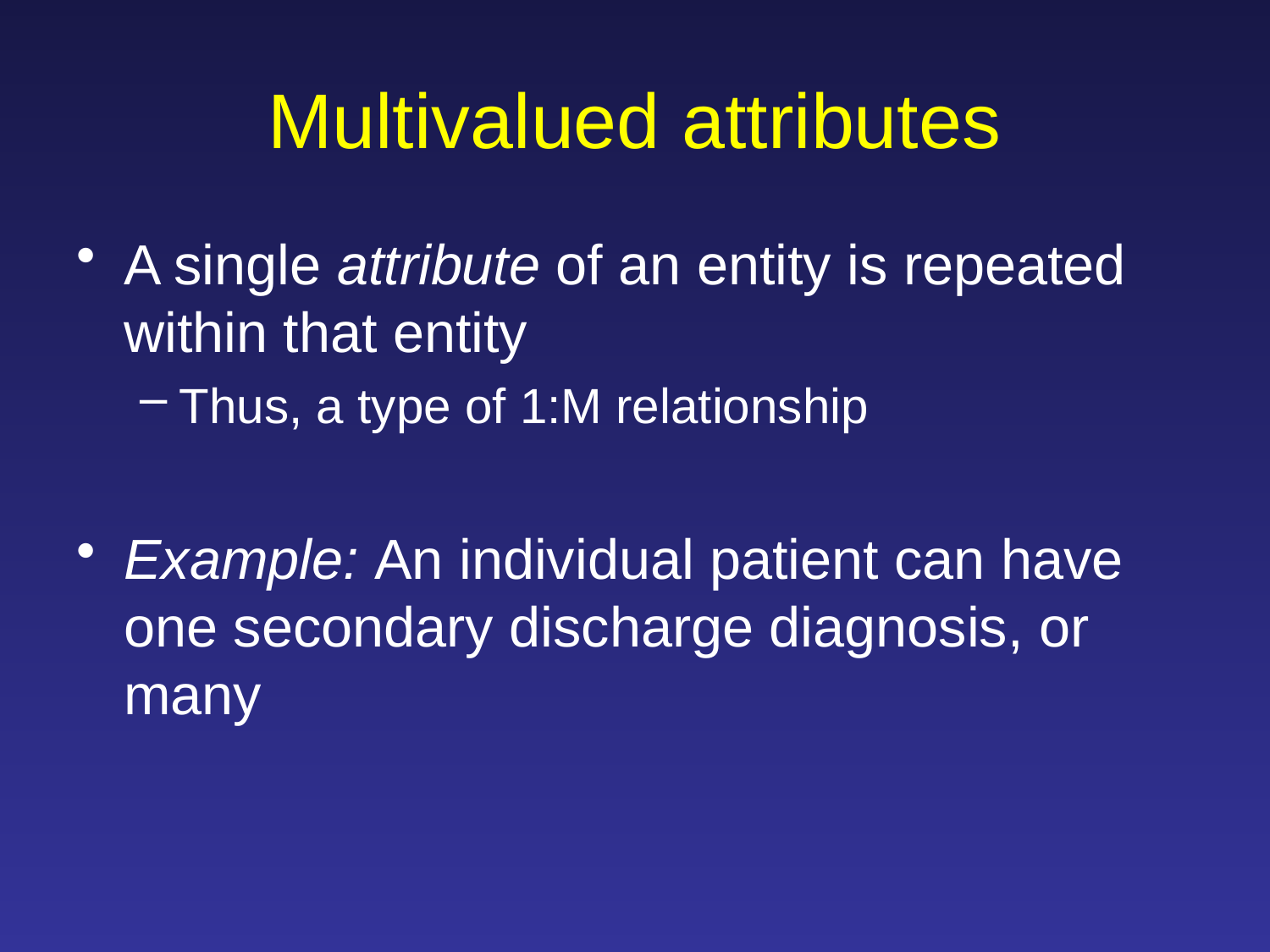

# Multivalued attributes
A single attribute of an entity is repeated within that entity
Thus, a type of 1:M relationship

Example: An individual patient can have one secondary discharge diagnosis, or many